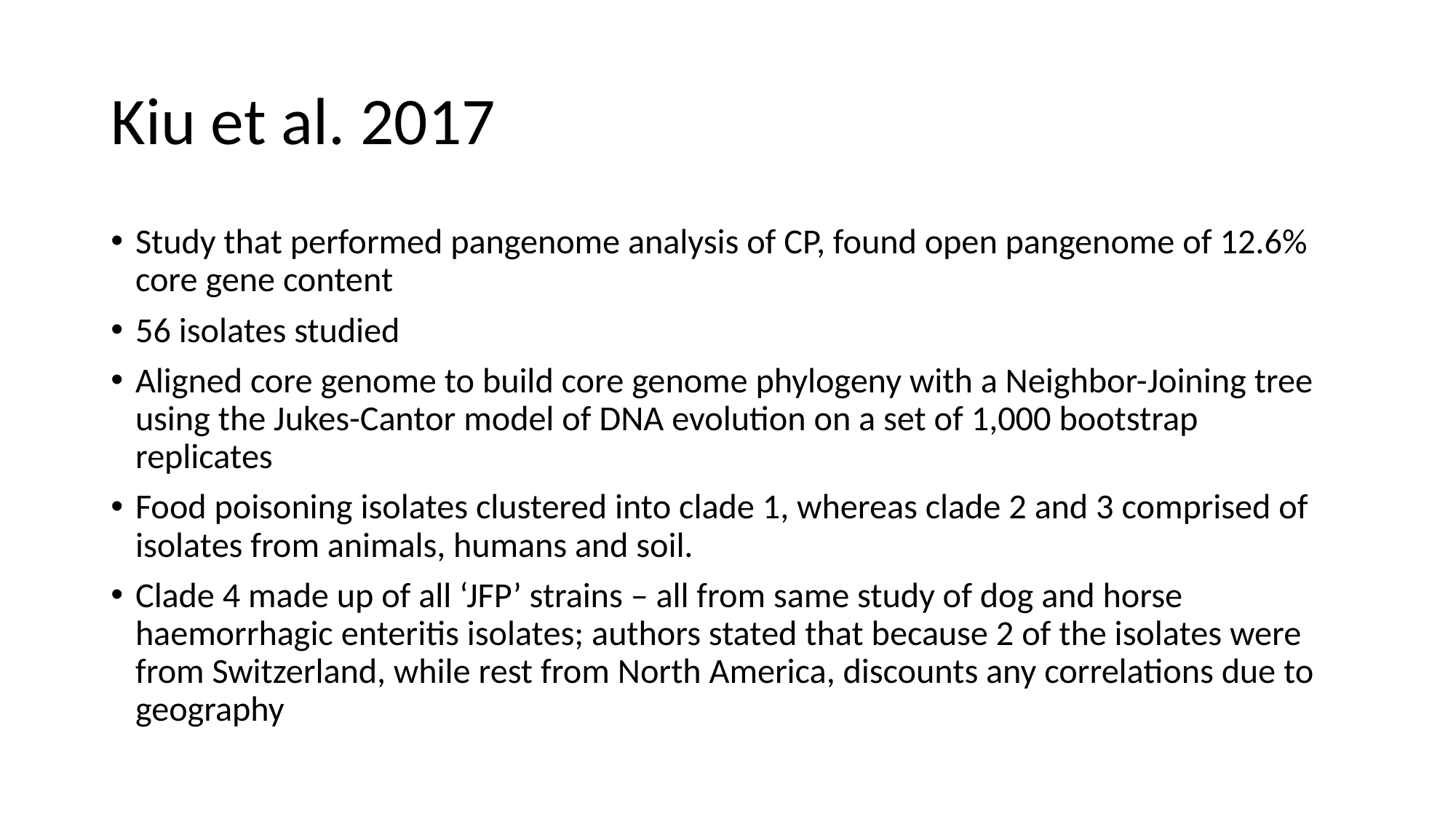

# Kiu et al. 2017
Study that performed pangenome analysis of CP, found open pangenome of 12.6% core gene content
56 isolates studied
Aligned core genome to build core genome phylogeny with a Neighbor-Joining tree using the Jukes-Cantor model of DNA evolution on a set of 1,000 bootstrap replicates
Food poisoning isolates clustered into clade 1, whereas clade 2 and 3 comprised of isolates from animals, humans and soil.
Clade 4 made up of all ‘JFP’ strains – all from same study of dog and horse haemorrhagic enteritis isolates; authors stated that because 2 of the isolates were from Switzerland, while rest from North America, discounts any correlations due to geography